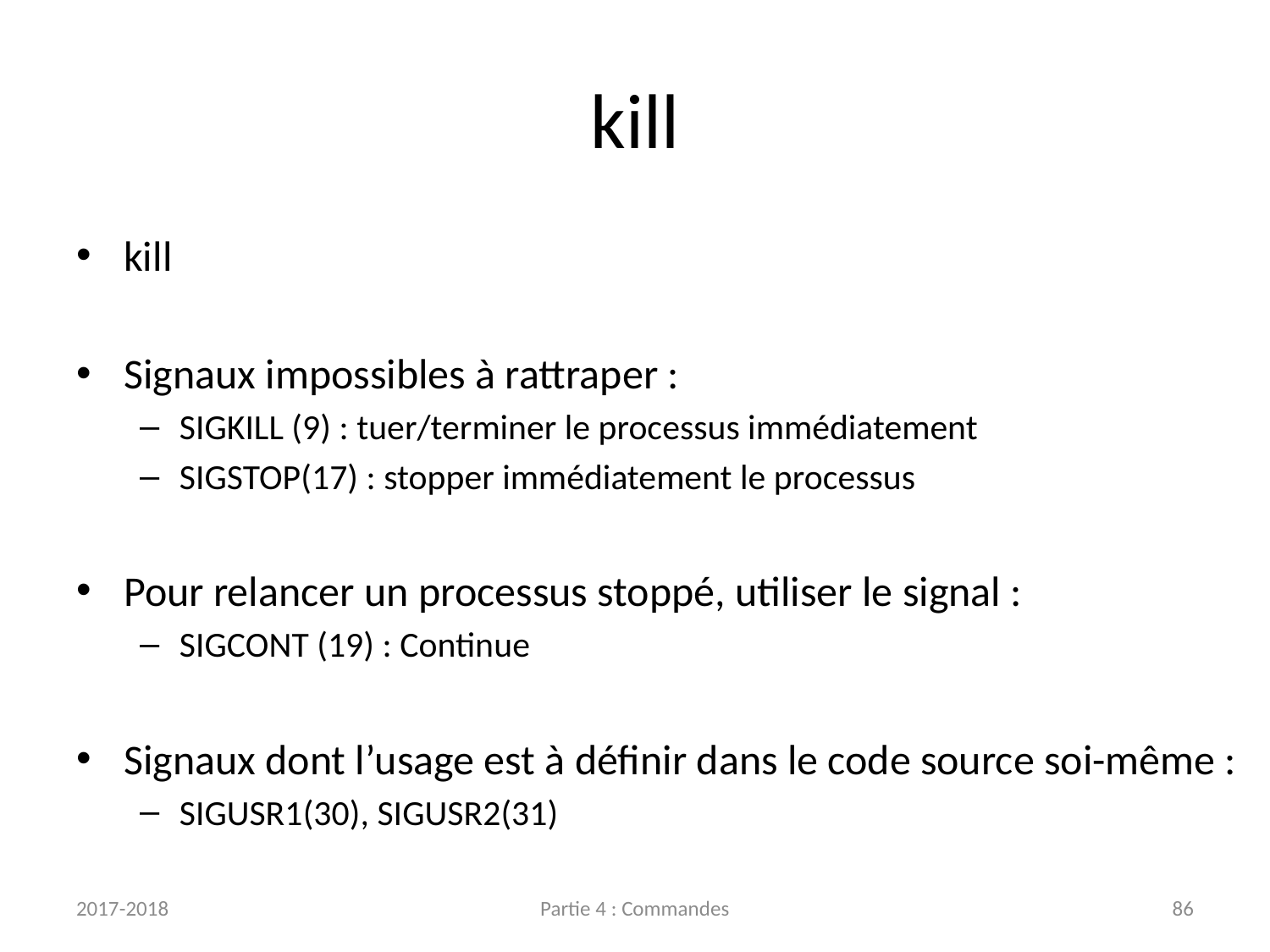

# kill
kill

Signaux impossibles à rattraper :
SIGKILL (9) : tuer/terminer le processus immédiatement
SIGSTOP(17) : stopper immédiatement le processus

Pour relancer un processus stoppé, utiliser le signal :
SIGCONT (19) : Continue

Signaux dont l’usage est à définir dans le code source soi-même :
SIGUSR1(30), SIGUSR2(31)
2017-2018
Partie 4 : Commandes
86